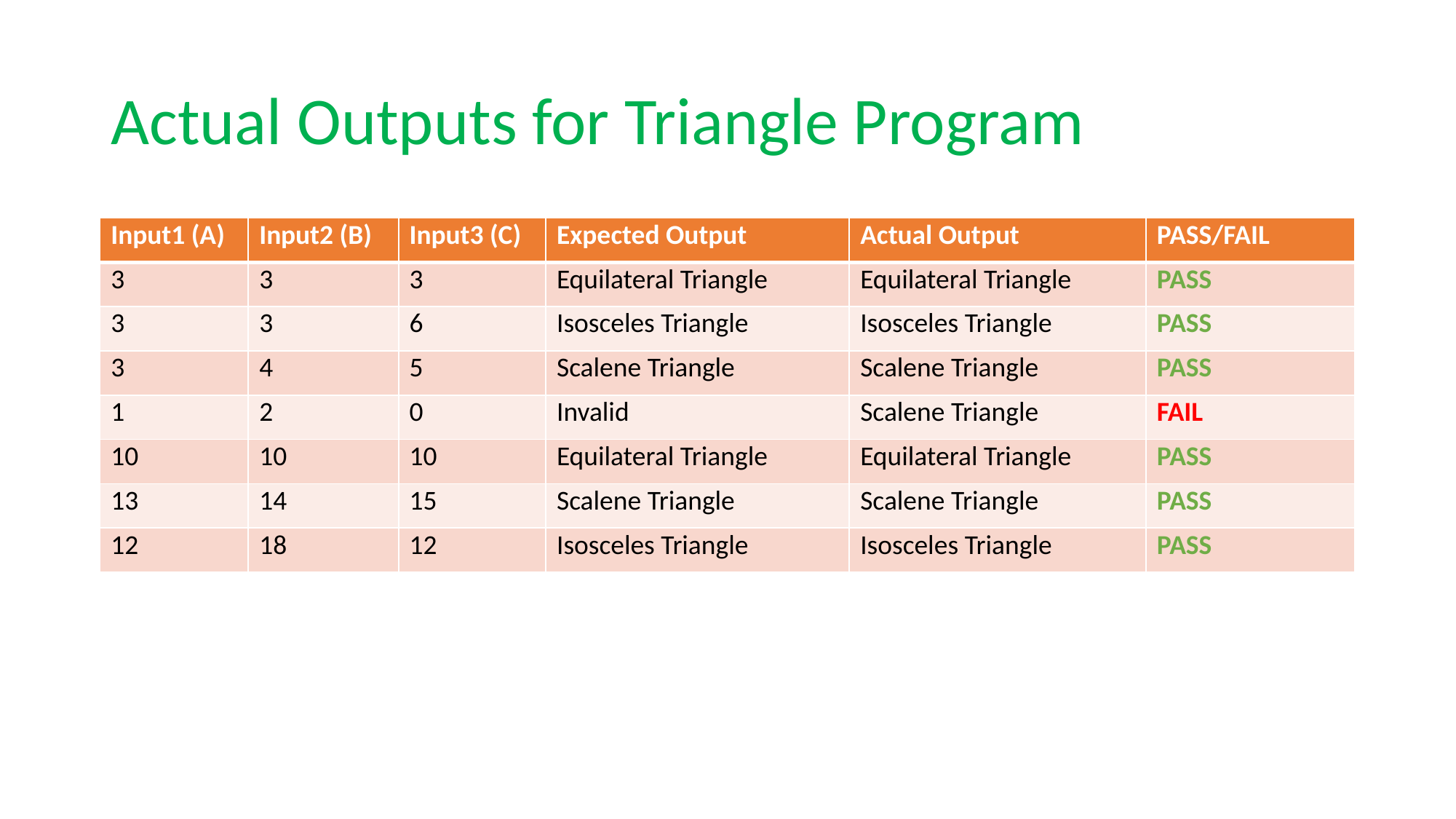

# Actual Outputs for Triangle Program
| Input1 (A) | Input2 (B) | Input3 (C) | Expected Output | Actual Output | PASS/FAIL |
| --- | --- | --- | --- | --- | --- |
| 3 | 3 | 3 | Equilateral Triangle | Equilateral Triangle | PASS |
| 3 | 3 | 6 | Isosceles Triangle | Isosceles Triangle | PASS |
| 3 | 4 | 5 | Scalene Triangle | Scalene Triangle | PASS |
| 1 | 2 | 0 | Invalid | Scalene Triangle | FAIL |
| 10 | 10 | 10 | Equilateral Triangle | Equilateral Triangle | PASS |
| 13 | 14 | 15 | Scalene Triangle | Scalene Triangle | PASS |
| 12 | 18 | 12 | Isosceles Triangle | Isosceles Triangle | PASS |